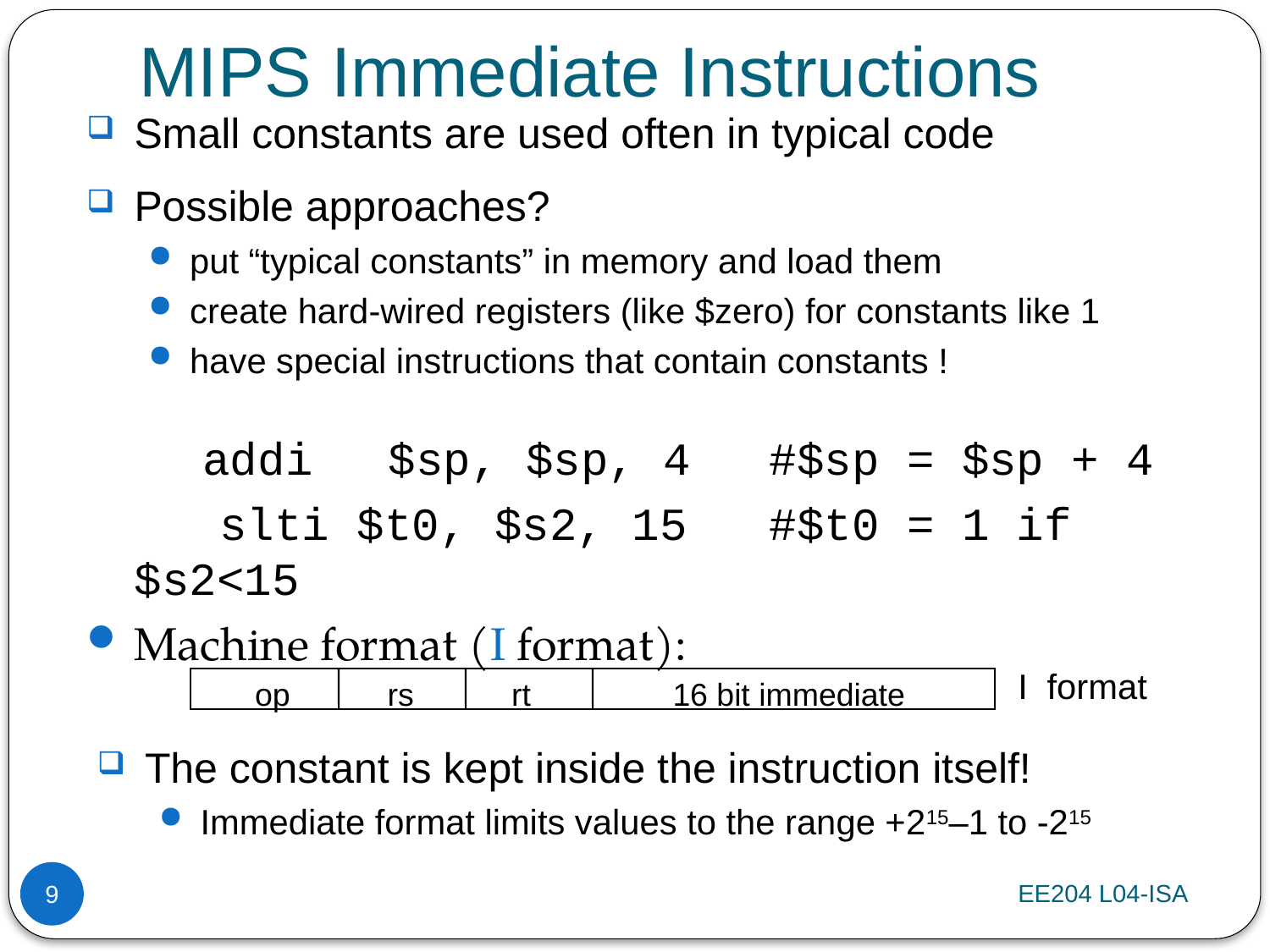

# MIPS Immediate Instructions

Small constants are used often in typical code
Possible approaches?
put “typical constants” in memory and load them
create hard-wired registers (like $zero) for constants like 1
have special instructions that contain constants !
	      addi	$sp, $sp, 4	#$sp = $sp + 4
      slti $t0, $s2, 15	#$t0 = 1 if $s2<15
Machine format (I format):
I  format

op           rs           rt                16 bit immediate

The constant is kept inside the instruction itself!
Immediate format limits values to the range +215–1 to -215
EE204 L04-ISA
9